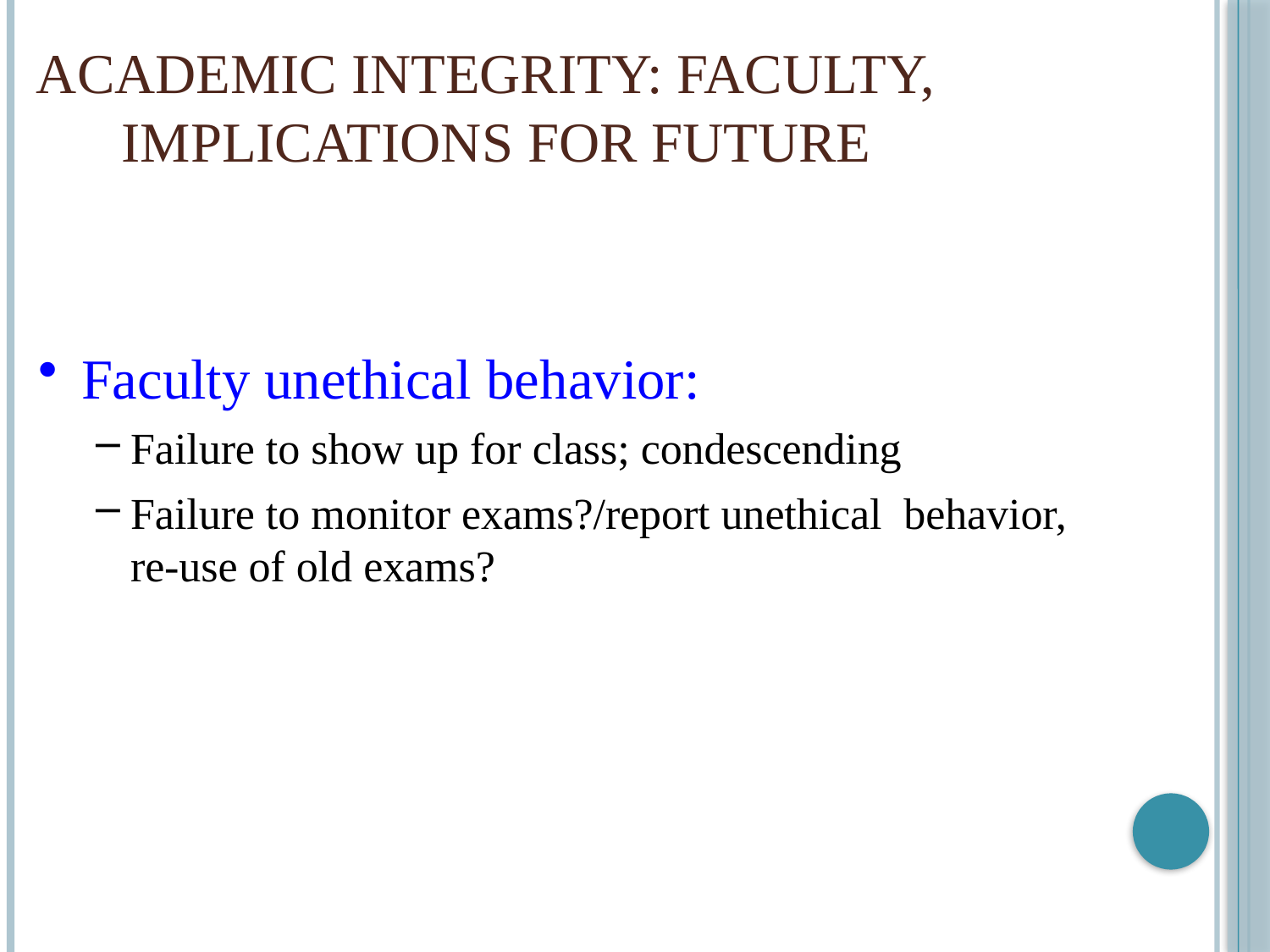

# Academic Integrity: Faculty, Implications for Future
Faculty unethical behavior:
Failure to show up for class; condescending
Failure to monitor exams?/report unethical  behavior, re-use of old exams?